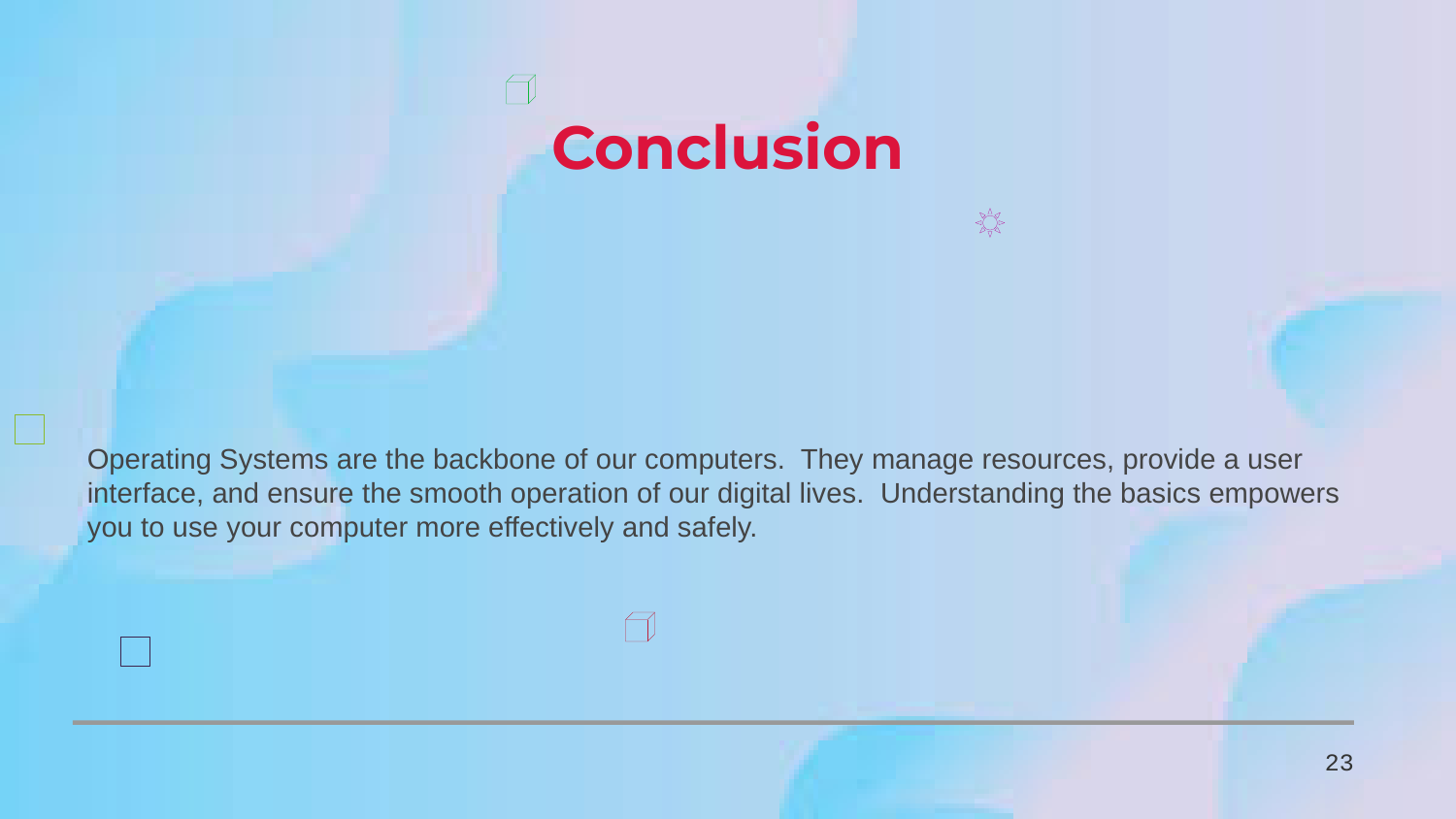

Conclusion

Operating Systems are the backbone of our computers.  They manage resources, provide a user interface, and ensure the smooth operation of our digital lives.  Understanding the basics empowers you to use your computer more effectively and safely.

23